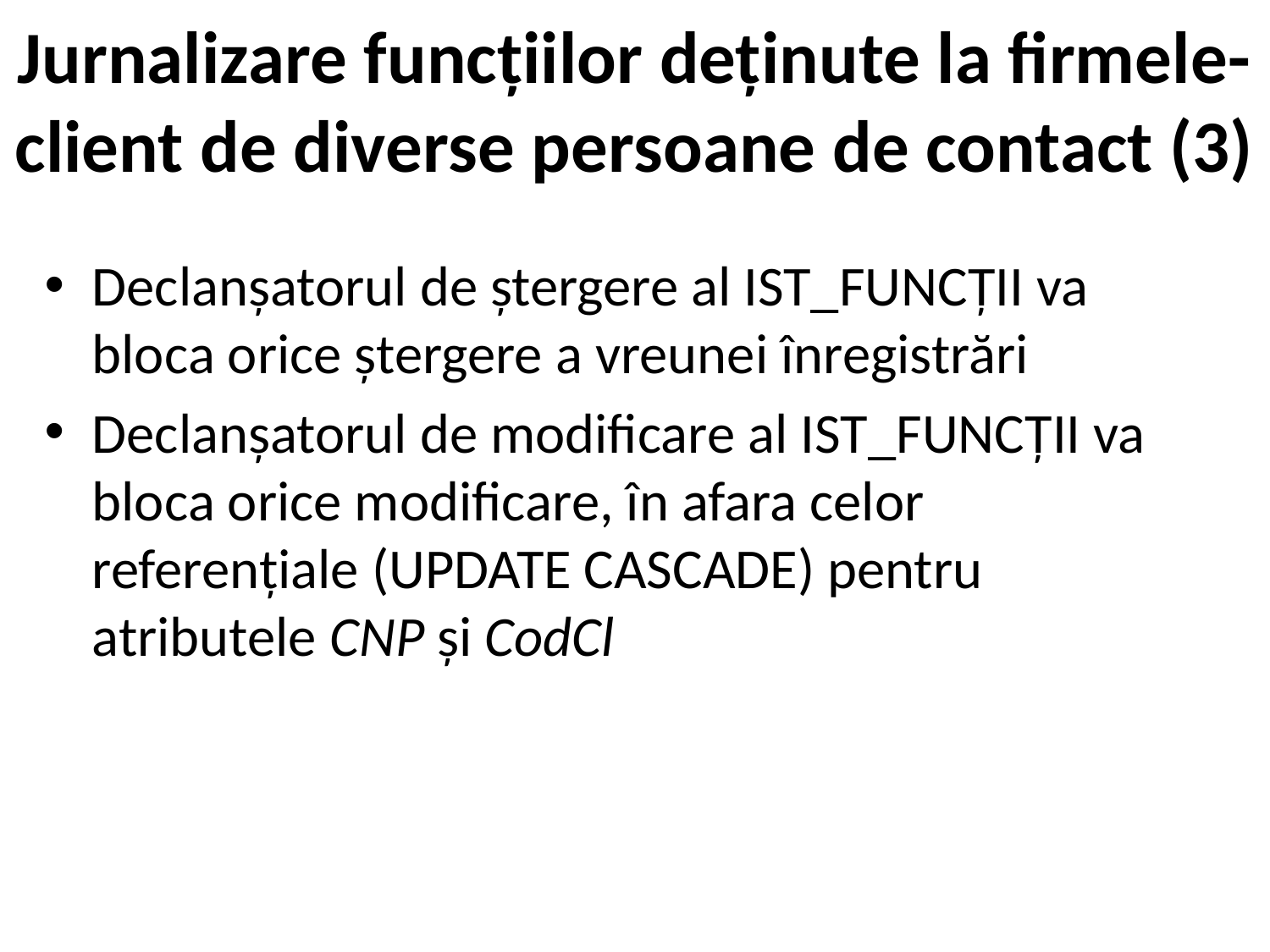

# Jurnalizare funcțiilor deținute la firmele-client de diverse persoane de contact (3)
Declanșatorul de ștergere al IST_FUNCȚII va bloca orice ștergere a vreunei înregistrări
Declanșatorul de modificare al IST_FUNCȚII va bloca orice modificare, în afara celor referențiale (UPDATE CASCADE) pentru atributele CNP și CodCl